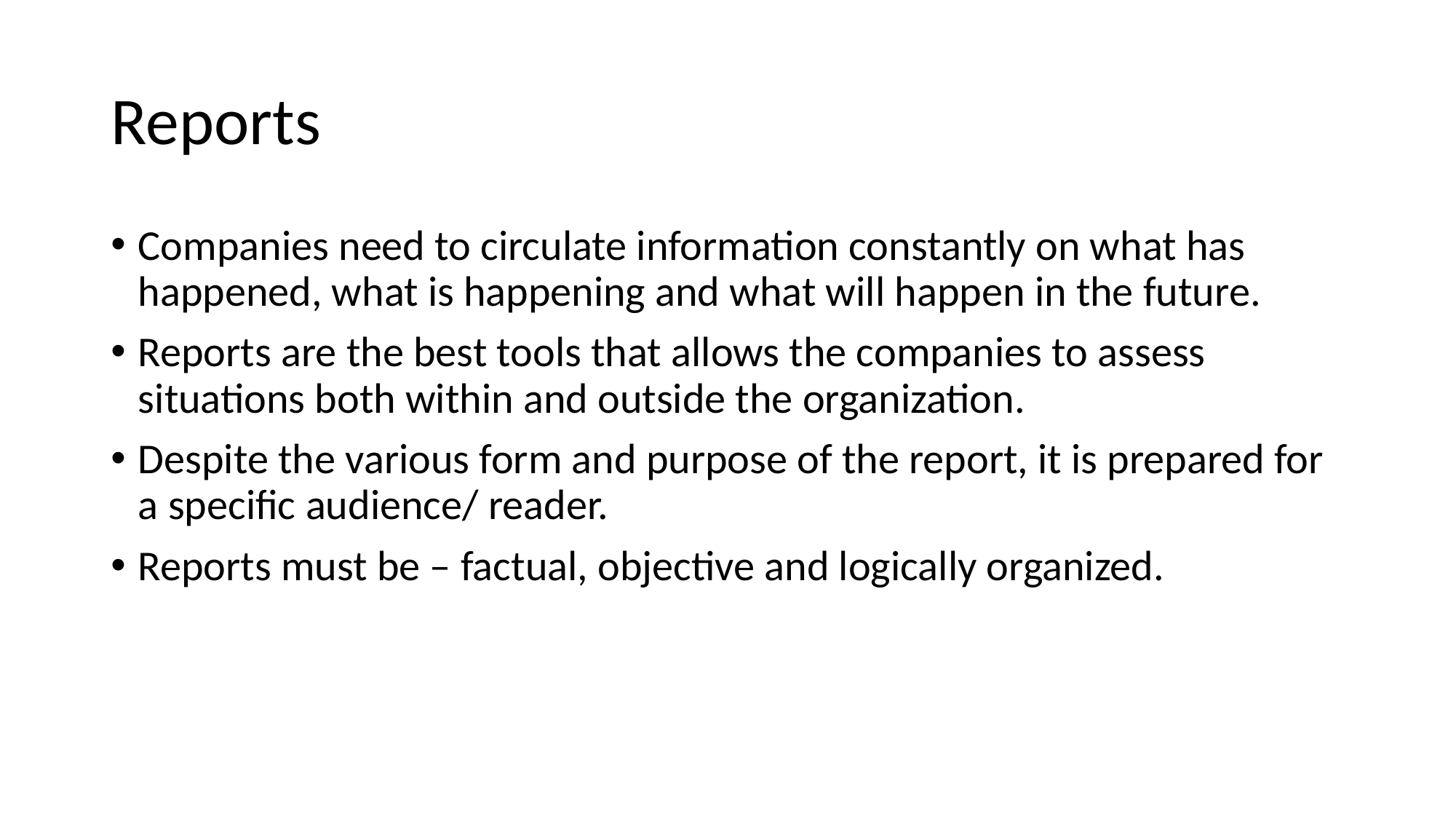

# Reports
Companies need to circulate information constantly on what has happened, what is happening and what will happen in the future.
Reports are the best tools that allows the companies to assess situations both within and outside the organization.
Despite the various form and purpose of the report, it is prepared for a specific audience/ reader.
Reports must be – factual, objective and logically organized.